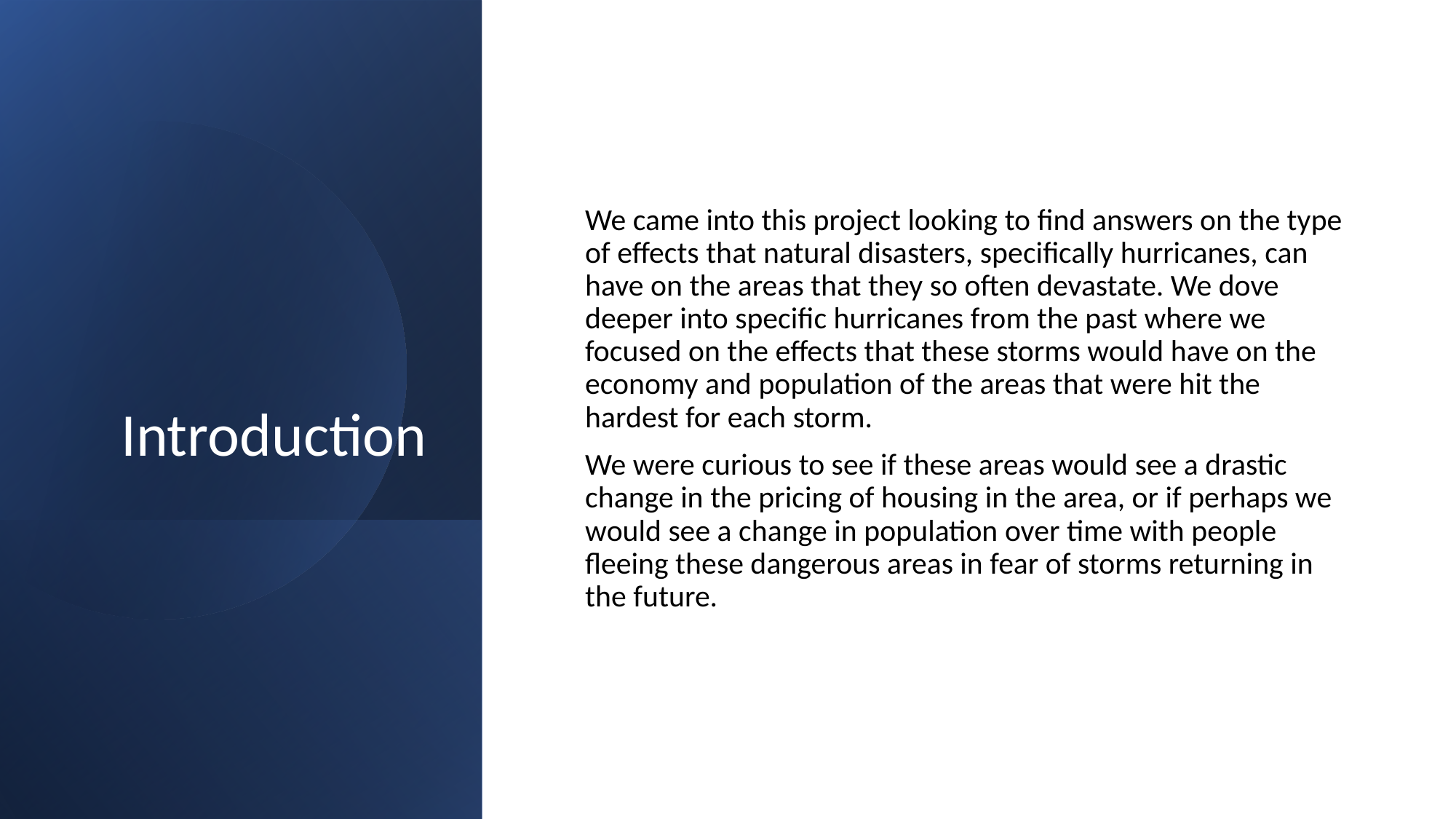

# Introduction
We came into this project looking to find answers on the type of effects that natural disasters, specifically hurricanes, can have on the areas that they so often devastate. We dove deeper into specific hurricanes from the past where we focused on the effects that these storms would have on the economy and population of the areas that were hit the hardest for each storm.
We were curious to see if these areas would see a drastic change in the pricing of housing in the area, or if perhaps we would see a change in population over time with people fleeing these dangerous areas in fear of storms returning in the future.